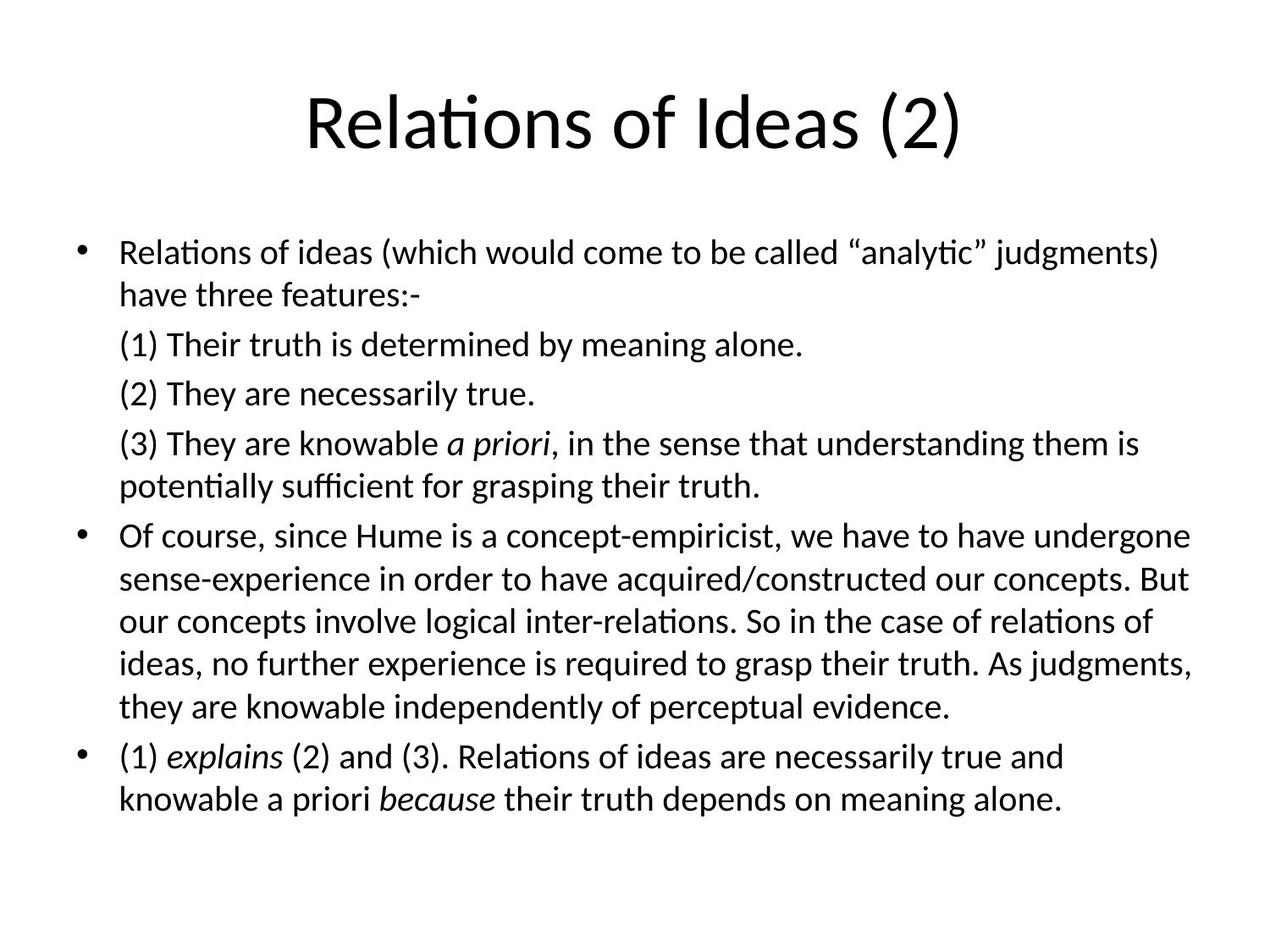

# Relations of Ideas (2)
Relations of ideas (which would come to be called “analytic” judgments) have three features:-
	(1) Their truth is determined by meaning alone.
	(2) They are necessarily true.
	(3) They are knowable a priori, in the sense that understanding them is potentially sufficient for grasping their truth.
Of course, since Hume is a concept-empiricist, we have to have undergone sense-experience in order to have acquired/constructed our concepts. But our concepts involve logical inter-relations. So in the case of relations of ideas, no further experience is required to grasp their truth. As judgments, they are knowable independently of perceptual evidence.
(1) explains (2) and (3). Relations of ideas are necessarily true and knowable a priori because their truth depends on meaning alone.